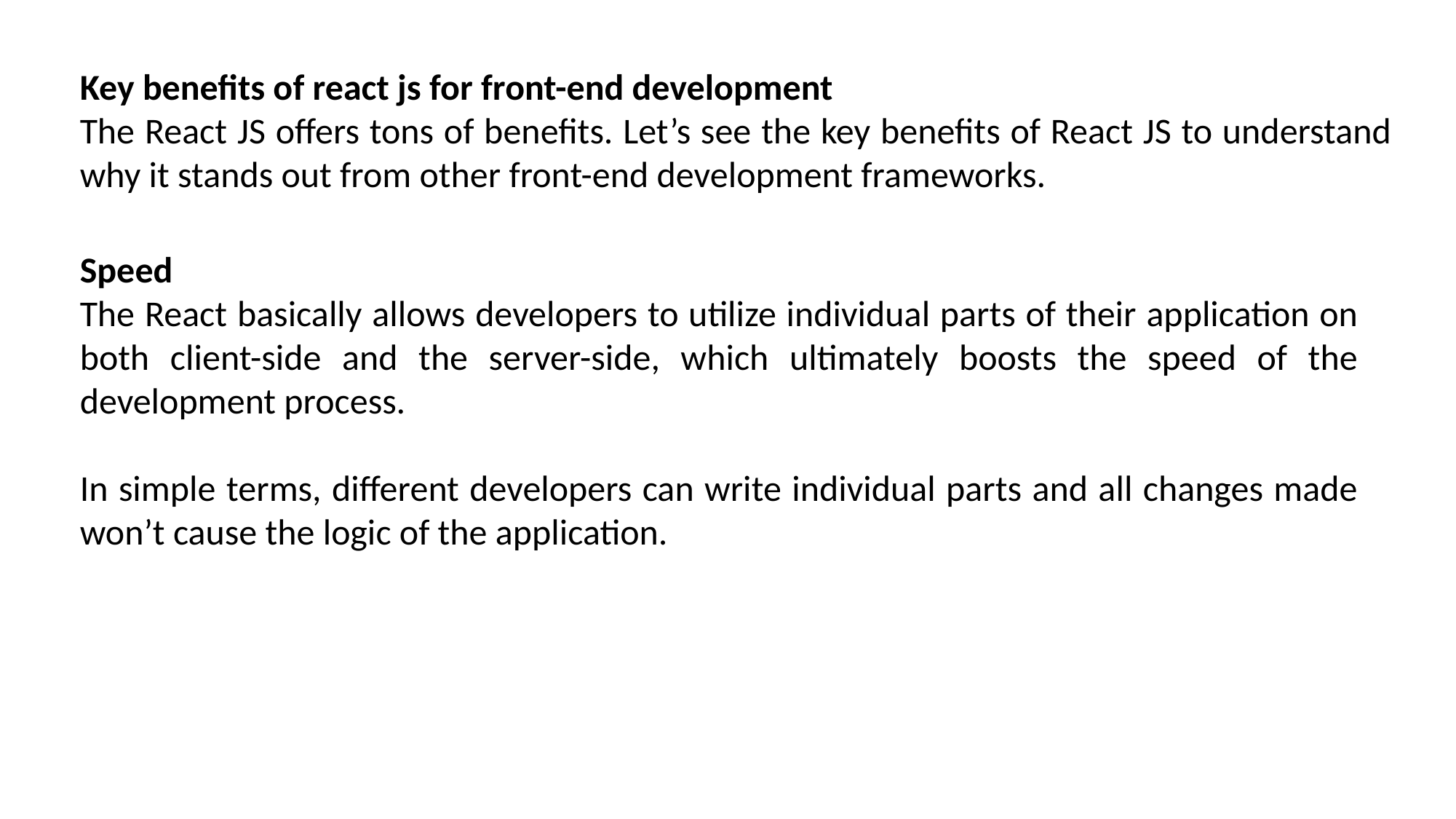

Key benefits of react js for front-end development
The React JS offers tons of benefits. Let’s see the key benefits of React JS to understand why it stands out from other front-end development frameworks.
Speed
The React basically allows developers to utilize individual parts of their application on both client-side and the server-side, which ultimately boosts the speed of the development process.

In simple terms, different developers can write individual parts and all changes made won’t cause the logic of the application.